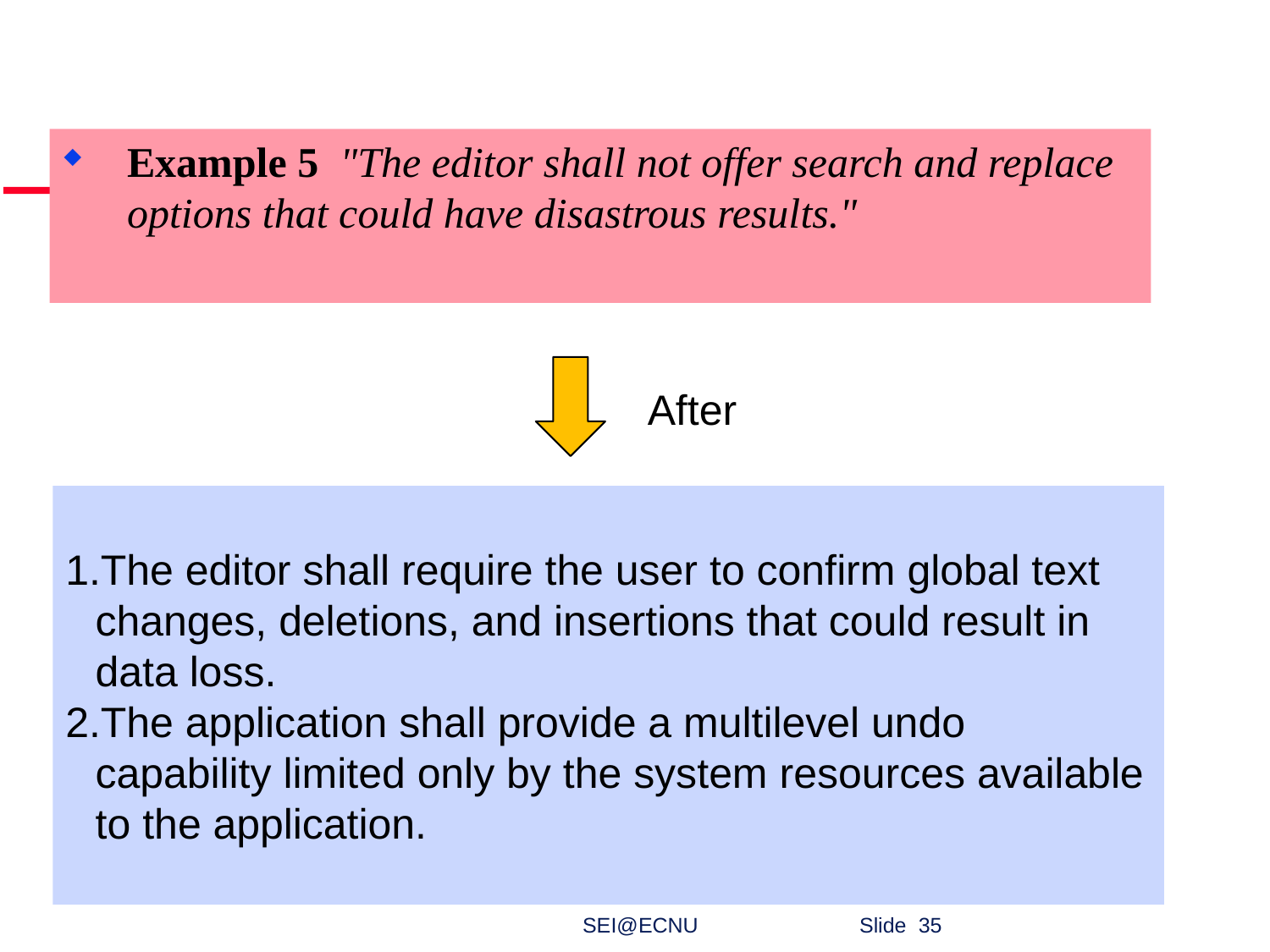

Example 5  "The editor shall not offer search and replace options that could have disastrous results."

After

The editor shall require the user to confirm global text changes, deletions, and insertions that could result in data loss.
The application shall provide a multilevel undo capability limited only by the system resources available to the application.